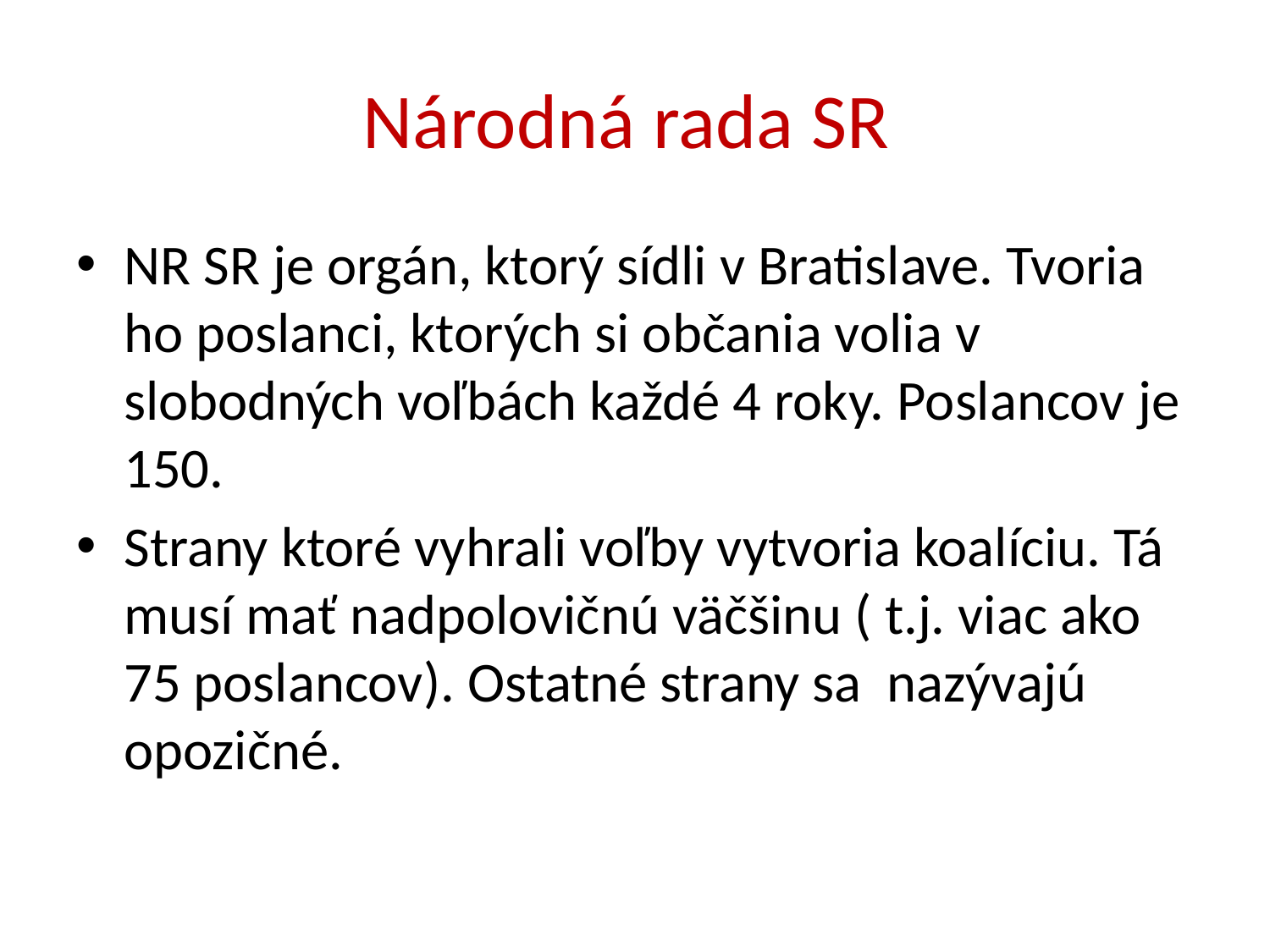

# Národná rada SR
NR SR je orgán, ktorý sídli v Bratislave. Tvoria ho poslanci, ktorých si občania volia v slobodných voľbách každé 4 roky. Poslancov je 150.
Strany ktoré vyhrali voľby vytvoria koalíciu. Tá musí mať nadpolovičnú väčšinu ( t.j. viac ako 75 poslancov). Ostatné strany sa  nazývajú opozičné.